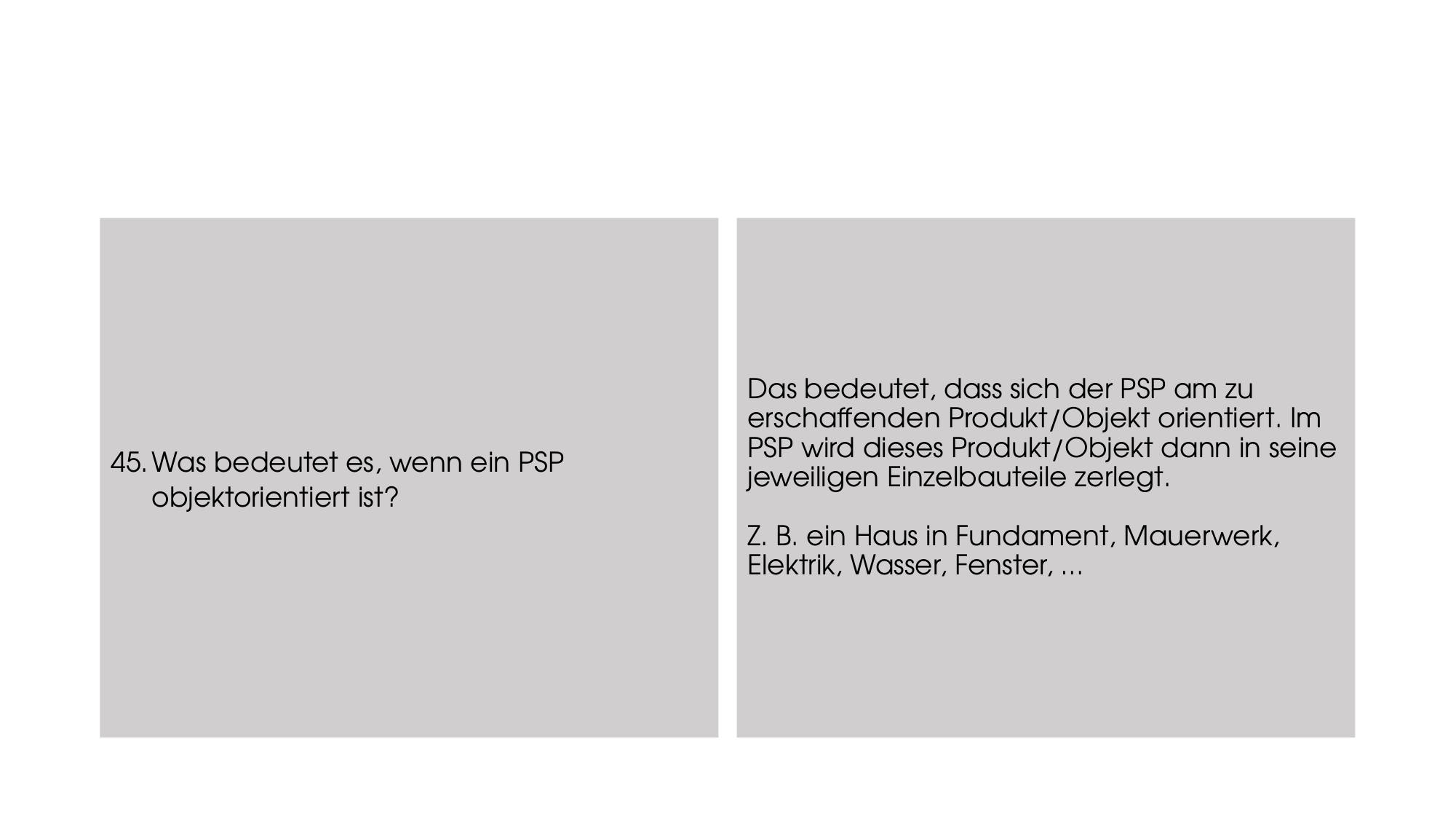

Was bedeutet es, wenn ein PSP objektorientiert ist?
Das bedeutet, dass sich der PSP am zu erschaffenden Produkt/Objekt orientiert. Im PSP wird dieses Produkt/Objekt dann in seine jeweiligen Einzelbauteile zerlegt.

Z. B. ein Haus in Fundament, Mauerwerk, Elektrik, Wasser, Fenster, …